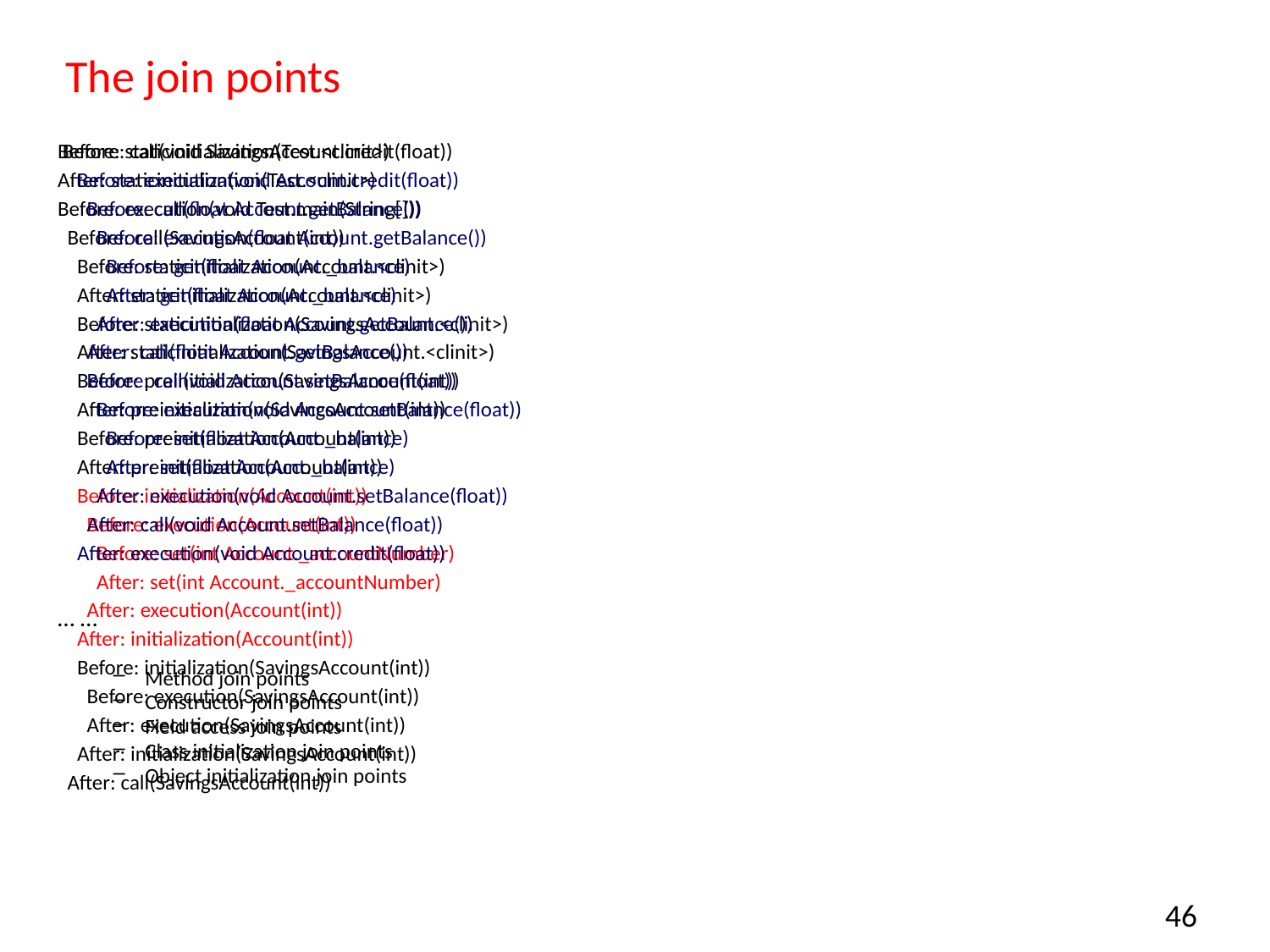

# The join points
Before: staticinitialization(Test.<clinit>)
After: staticinitialization(Test.<clinit>)
Before: execution(void Test.main(String[]))
  Before: call(SavingsAccount(int))
    Before: staticinitialization(Account.<clinit>)
    After: staticinitialization(Account.<clinit>)
    Before: staticinitialization(SavingsAccount.<clinit>)
    After: staticinitialization(SavingsAccount.<clinit>)
    Before: preinitialization(SavingsAccount(int))
    After: preinitialization(SavingsAccount(int))
    Before: preinitialization(Account(int))
    After: preinitialization(Account(int))
    Before: initialization(Account(int))
      Before: execution(Account(int))
        Before: set(int Account._accountNumber)
        After: set(int Account._accountNumber)
      After: execution(Account(int))
    After: initialization(Account(int))
    Before: initialization(SavingsAccount(int))
      Before: execution(SavingsAccount(int))
      After: execution(SavingsAccount(int))
    After: initialization(SavingsAccount(int))
  After: call(SavingsAccount(int))

 Before: call(void SavingsAccount.credit(float))
    Before: execution(void Account.credit(float))
      Before: call(float Account.getBalance())
        Before: execution(float Account.getBalance())
          Before: get(float Account._balance)
          After: get(float Account._balance)
        After: execution(float Account.getBalance())
      After: call(float Account.getBalance())
      Before: call(void Account.setBalance(float))
        Before: execution(void Account.setBalance(float))
          Before: set(float Account._balance)
          After: set(float Account._balance)
        After: execution(void Account.setBalance(float))
      After: call(void Account.setBalance(float))
    After: execution(void Account.credit(float))

… …

Method join points
Constructor join points
Field access join points
Class initialization join points
Object initialization join points
46